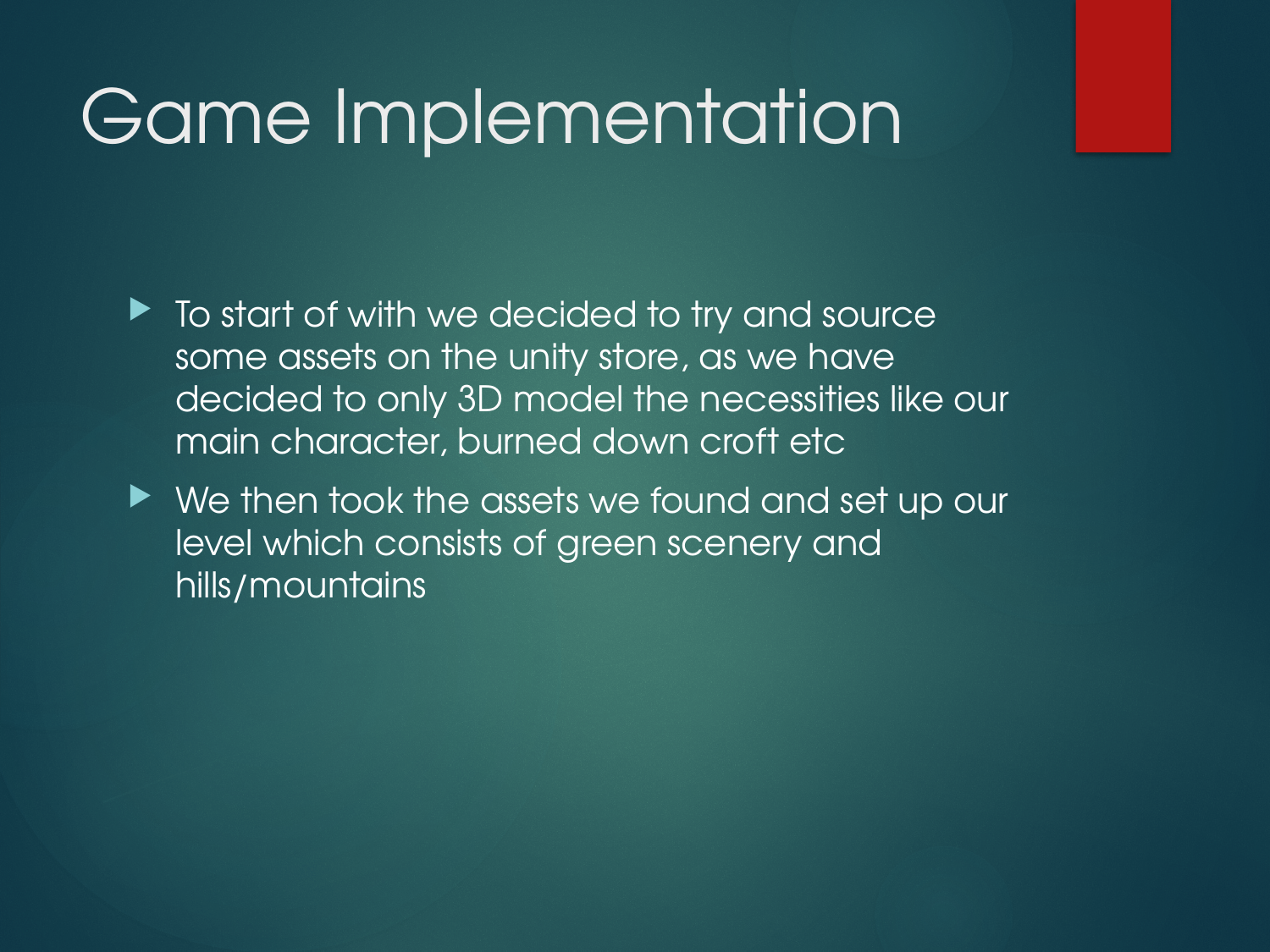

# Game Implementation
To start of with we decided to try and source some assets on the unity store, as we have decided to only 3D model the necessities like our main character, burned down croft etc
We then took the assets we found and set up our level which consists of green scenery and hills/mountains